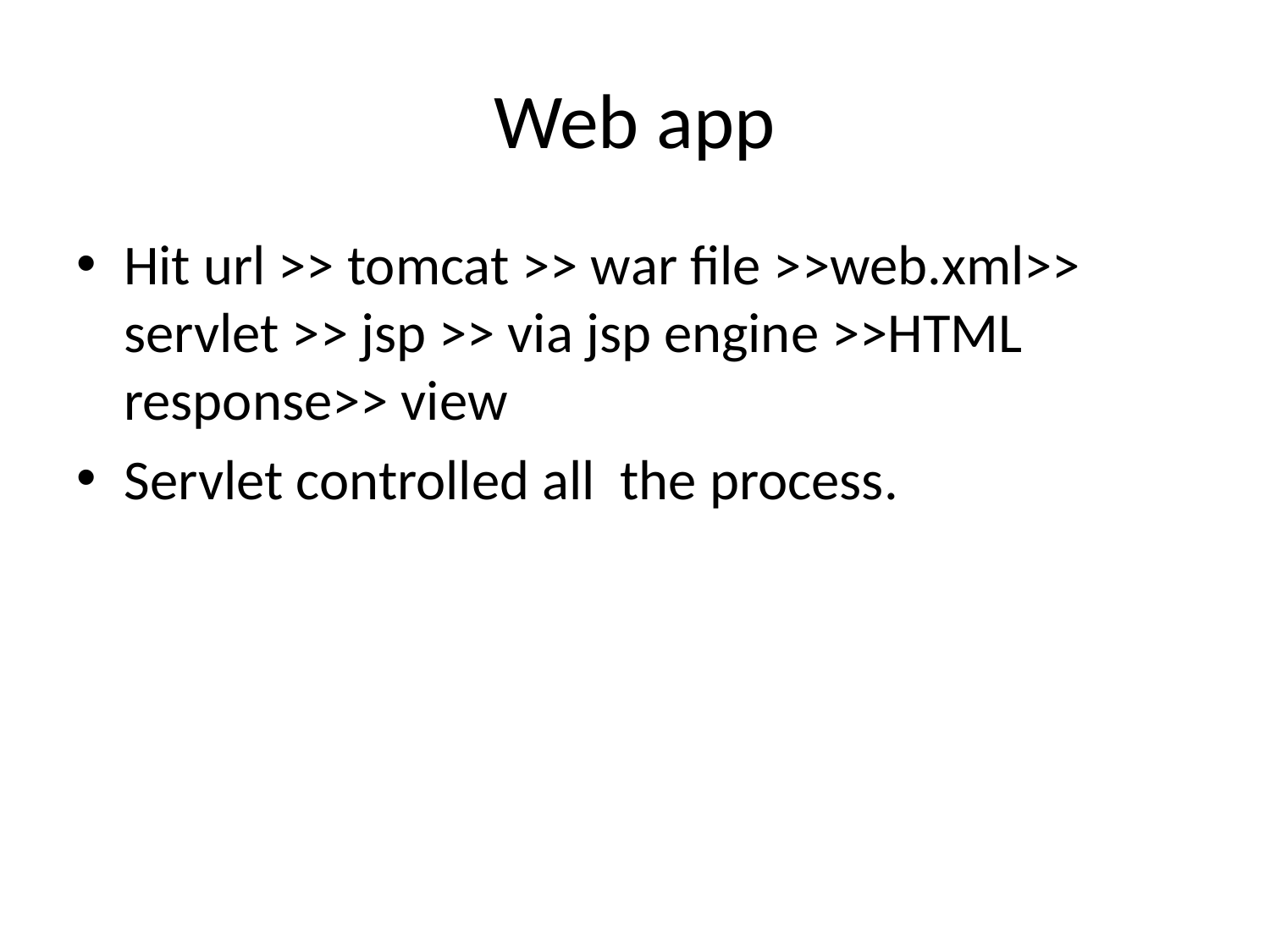

# Web app
Hit url >> tomcat >> war file >>web.xml>> servlet >> jsp >> via jsp engine >>HTML response>> view
Servlet controlled all  the process.